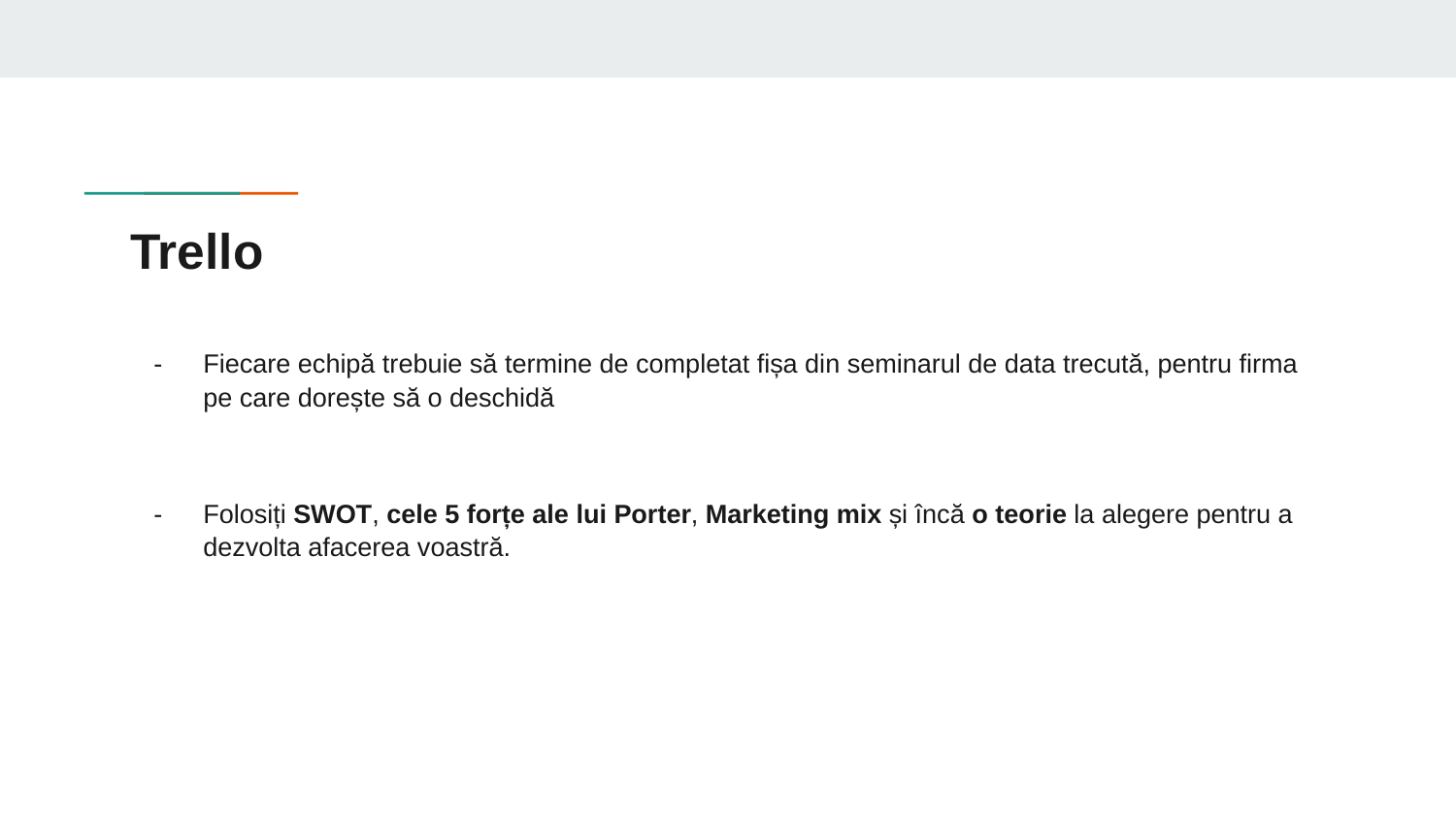

# Trello
Fiecare echipă trebuie să termine de completat fișa din seminarul de data trecută, pentru firma pe care dorește să o deschidă

Folosiți SWOT, cele 5 forțe ale lui Porter, Marketing mix și încă o teorie la alegere pentru a dezvolta afacerea voastră.